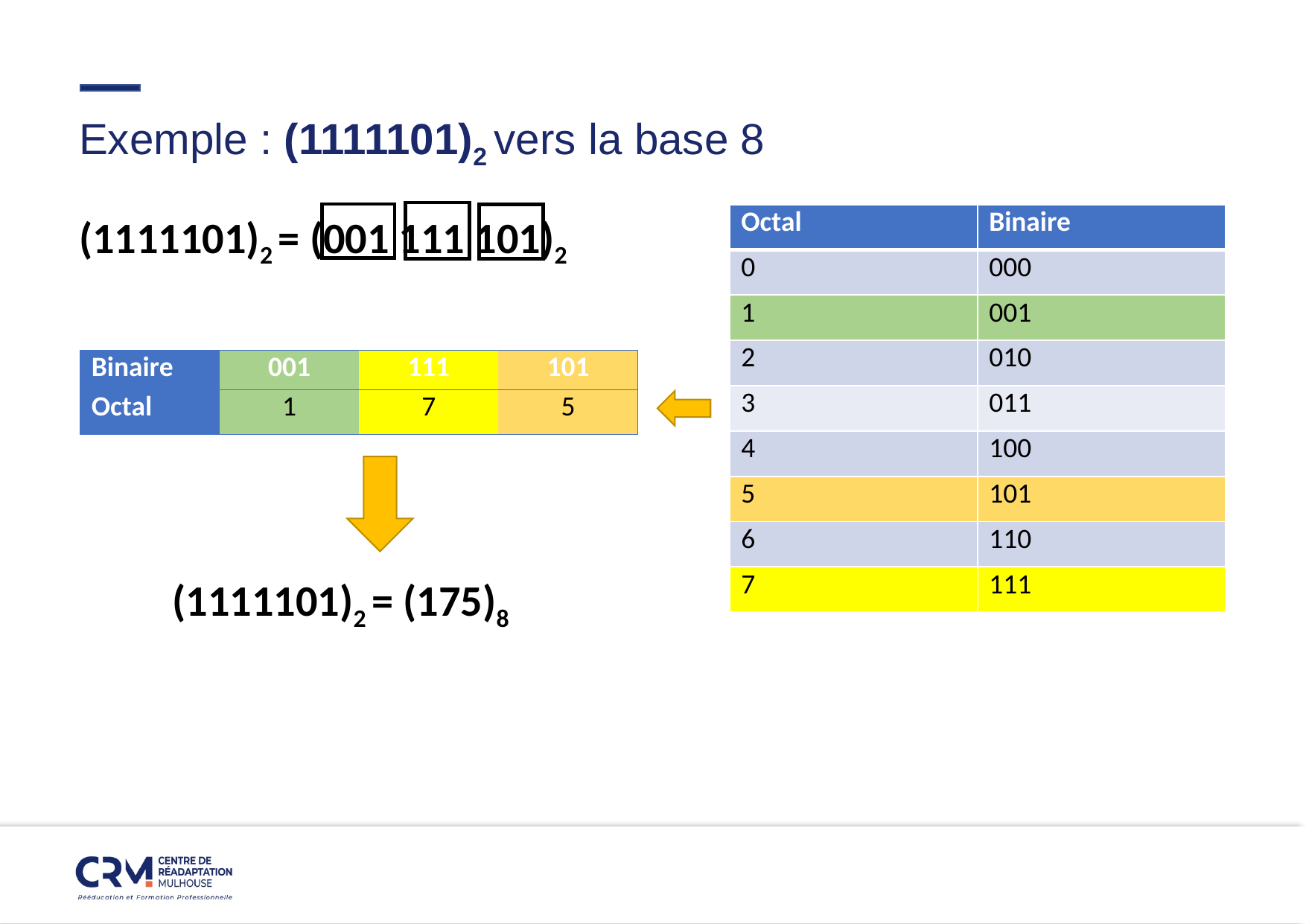

#
Exemple : (1111101)2 vers la base 8

(1111101)2 = (001 111 101)2

| Octal | Binaire |
| --- | --- |
| 0 | 000 |
| 1 | 001 |
| 2 | 010 |
| 3 | 011 |
| 4 | 100 |
| 5 | 101 |
| 6 | 110 |
| 7 | 111 |
| Binaire | 001 | 111 | 101 |
| --- | --- | --- | --- |
| Octal | 1 | 7 | 5 |

(1111101)2 = (175)8